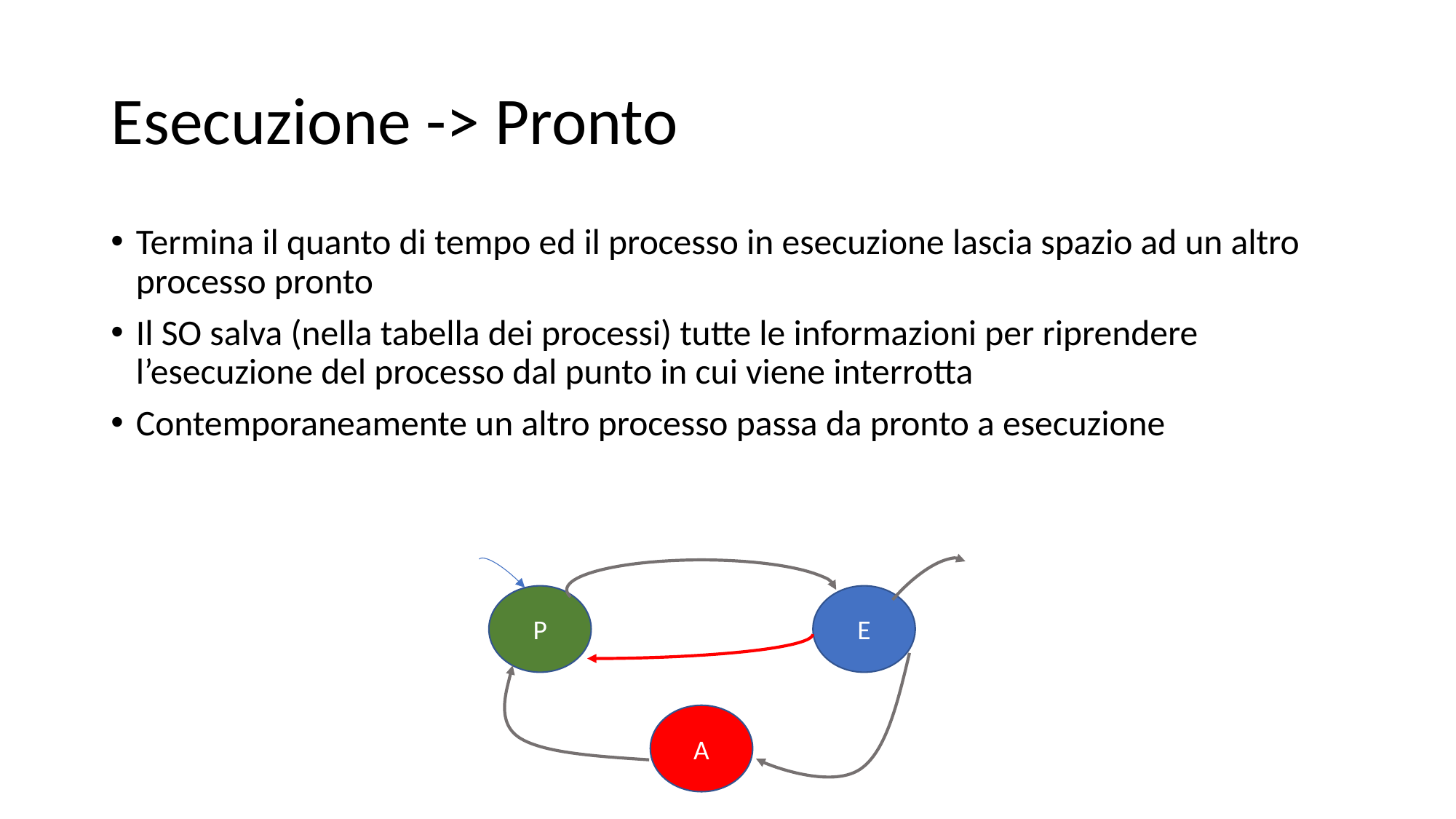

# Esecuzione -> Pronto
Termina il quanto di tempo ed il processo in esecuzione lascia spazio ad un altro processo pronto
Il SO salva (nella tabella dei processi) tutte le informazioni per riprendere l’esecuzione del processo dal punto in cui viene interrotta
Contemporaneamente un altro processo passa da pronto a esecuzione

P
E

A